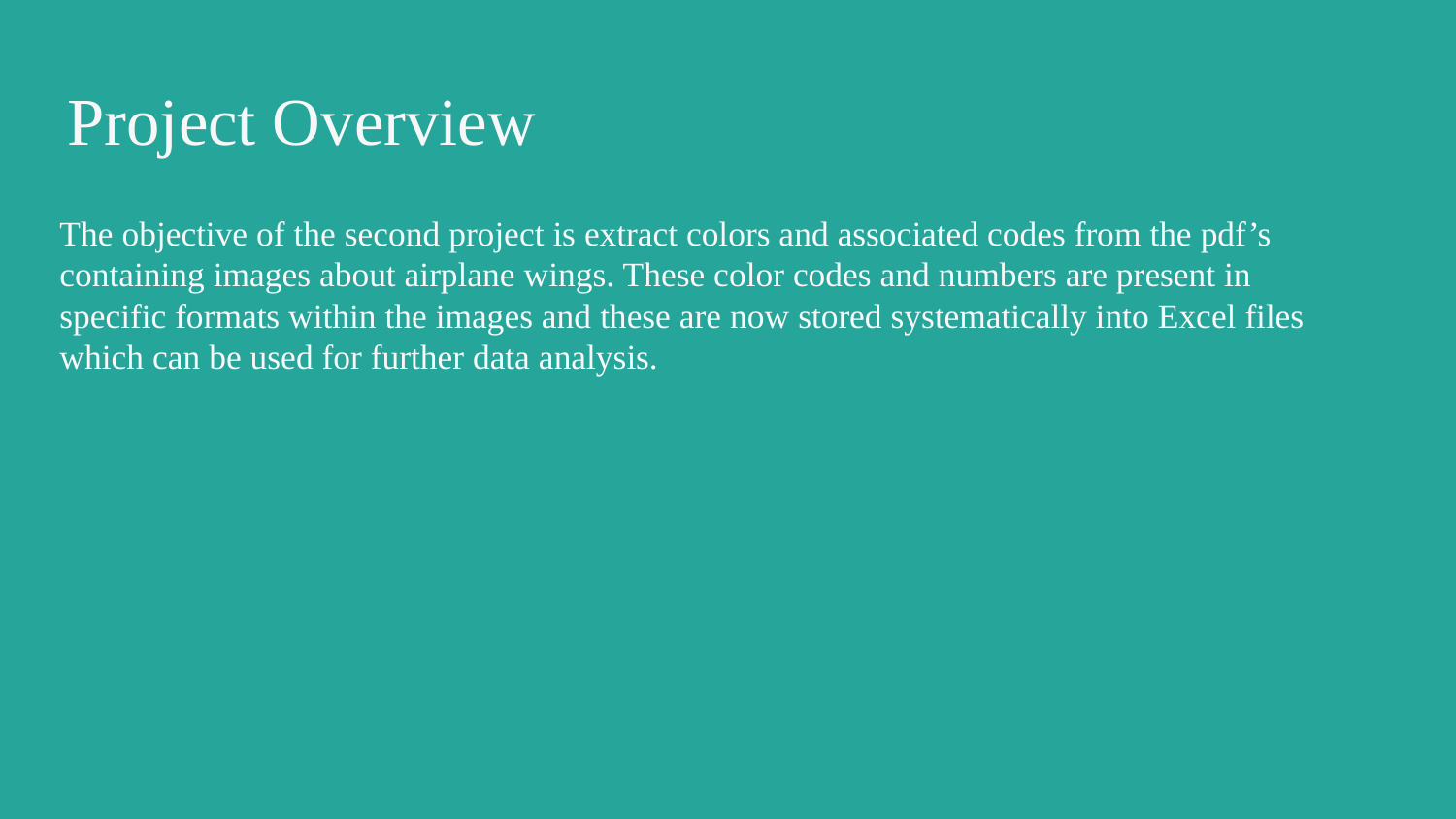

Project Overview
The objective of the second project is extract colors and associated codes from the pdf’s containing images about airplane wings. These color codes and numbers are present in
specific formats within the images and these are now stored systematically into Excel files which can be used for further data analysis.